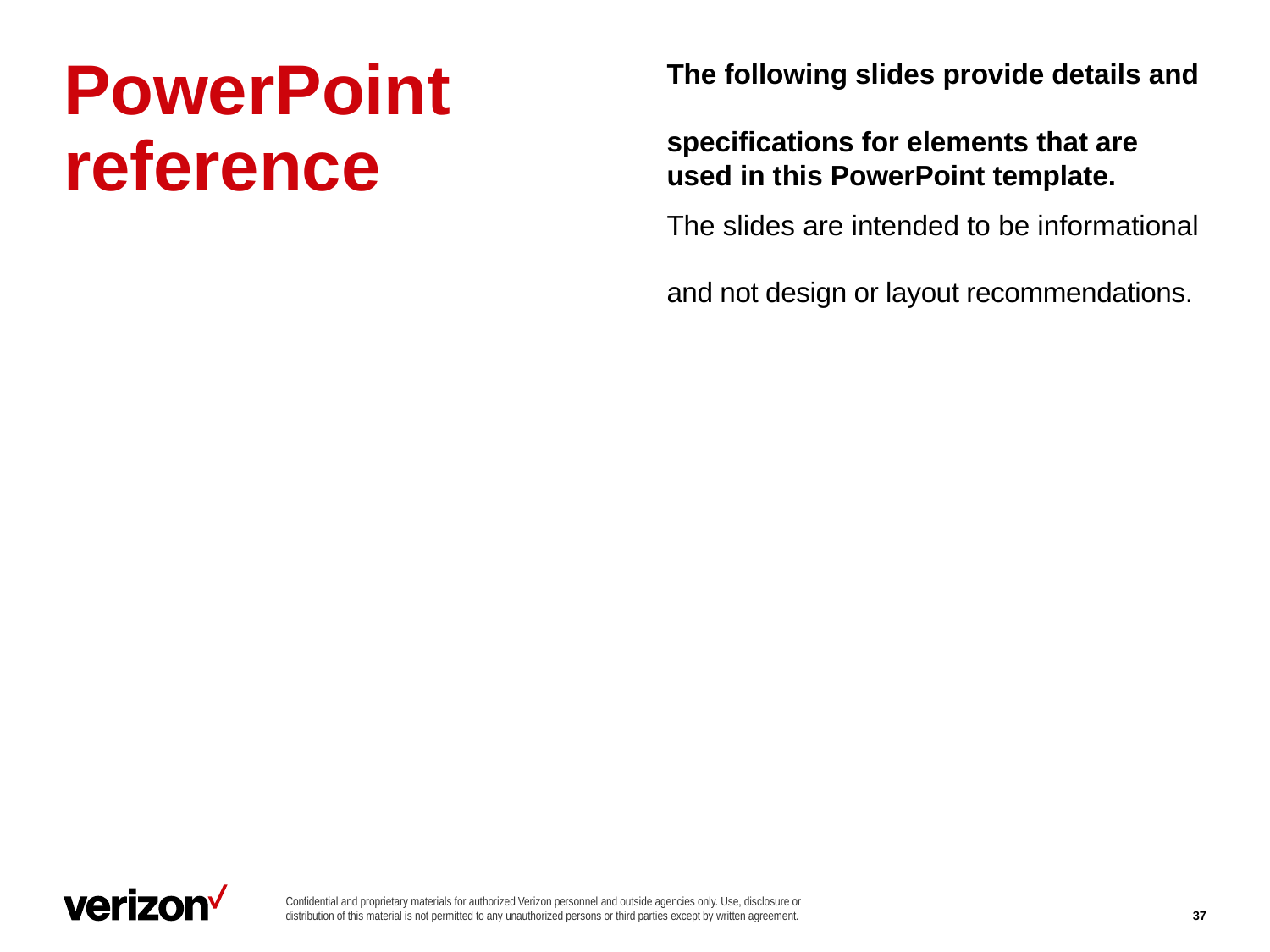

# PowerPoint reference
The following slides provide details and
specifications for elements that are used in this PowerPoint template.
The slides are intended to be informational
and not design or layout recommendations.
37